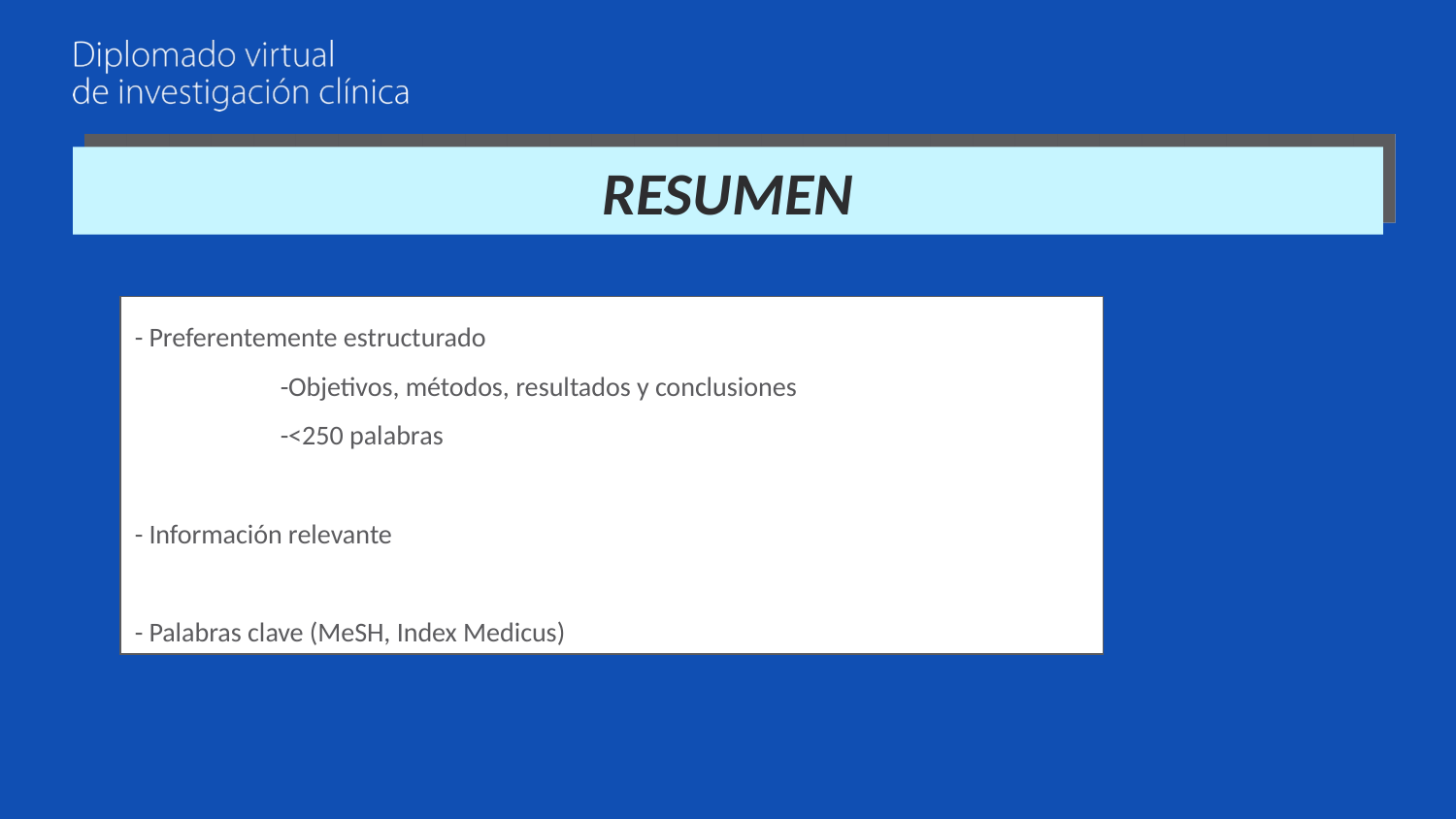

# RESUMEN
- Preferentemente estructurado
	-Objetivos, métodos, resultados y conclusiones
	-<250 palabras

- Información relevante

- Palabras clave (MeSH, Index Medicus)